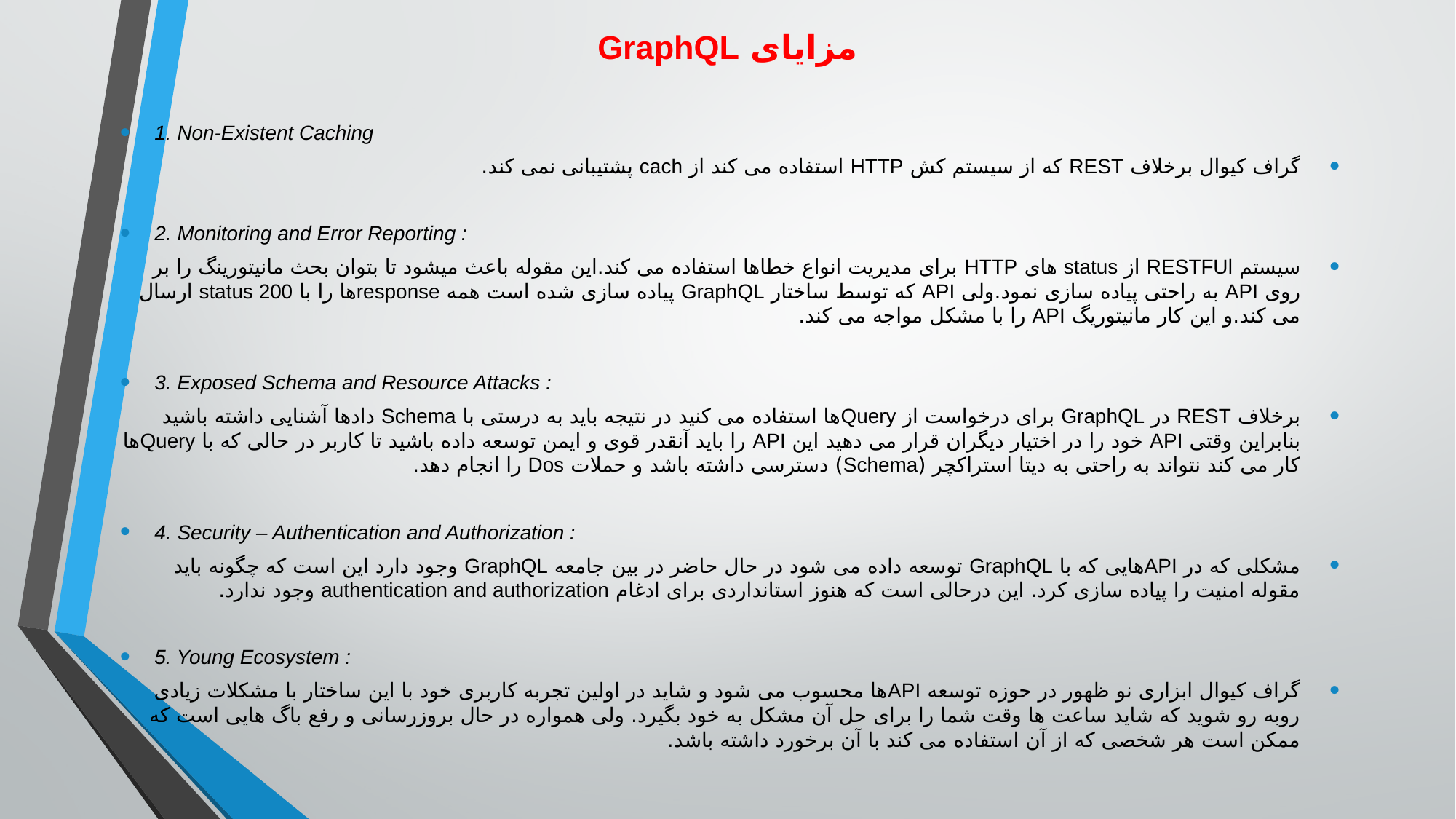

# مزایای GraphQL
1. Non-Existent Caching
گراف کیوال برخلاف REST که از سیستم کش HTTP استفاده می کند از cach پشتیبانی نمی کند.

2. Monitoring and Error Reporting :
سیستم RESTFUl از status های HTTP برای مدیریت انواع خطاها استفاده می کند.این مقوله باعث میشود تا بتوان بحث مانیتورینگ را بر روی API به راحتی پیاده سازی نمود.ولی API که توسط ساختار GraphQL پیاده سازی شده است همه responseها را با status 200 ارسال می کند.و این کار مانیتوریگ API را با مشکل مواجه می کند.

3. Exposed Schema and Resource Attacks :
برخلاف REST در GraphQL برای درخواست از Queryها استفاده می کنید در نتیجه باید به درستی با Schema دادها آشنایی داشته باشید بنابراین وقتی API خود را در اختیار دیگران قرار می دهید این API را باید آنقدر قوی و ایمن توسعه داده باشید تا کاربر در حالی که با Queryها کار می کند نتواند به راحتی به دیتا استراکچر (Schema) دسترسی داشته باشد و حملات Dos را انجام دهد.

4. Security – Authentication and Authorization :
مشکلی که در APIهایی که با GraphQL توسعه داده می شود در حال حاضر در بین جامعه GraphQL وجود دارد این است که چگونه باید مقوله امنیت را پیاده سازی کرد. این درحالی است که هنوز استانداردی برای ادغام authentication and authorization وجود ندارد.

5. Young Ecosystem :
گراف کیوال ابزاری نو ظهور در حوزه توسعه APIها محسوب می شود و شاید در اولین تجربه کاربری خود با این ساختار با مشکلات زیادی روبه رو شوید که شاید ساعت ها وقت شما را برای حل آن مشکل به خود بگیرد. ولی همواره در حال بروزرسانی و رفع باگ هایی است که ممکن است هر شخصی که از آن استفاده می کند با آن برخورد داشته باشد.